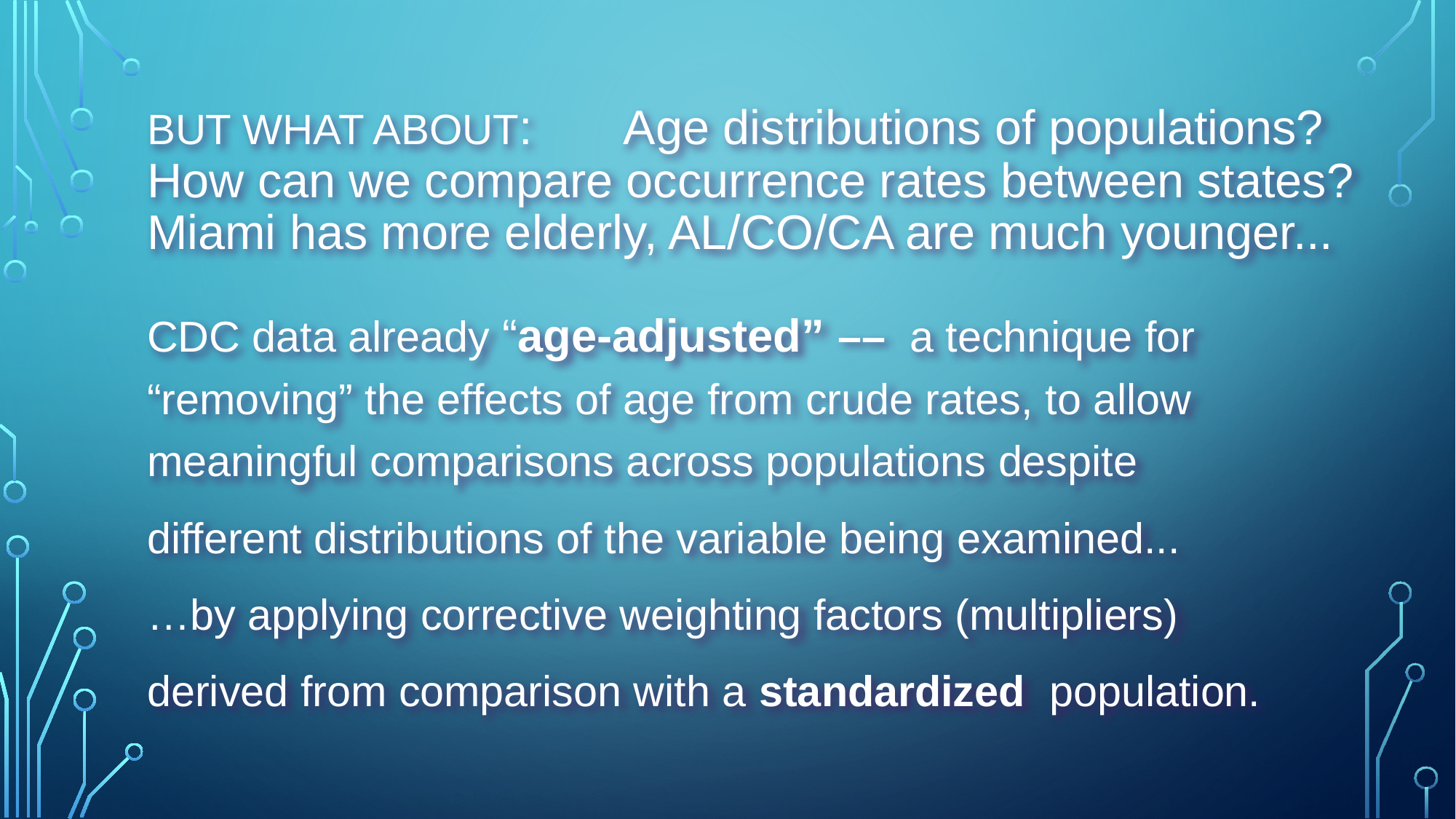

# BUT WHAT ABOUT:       Age distributions of populations? How can we compare occurrence rates between states? Miami has more elderly, AL/CO/CA are much younger...
CDC data already “age-adjusted” ––  a technique for “removing” the effects of age from crude rates, to allow meaningful comparisons across populations despite
different distributions of the variable being examined...
…by applying corrective weighting factors (multipliers)
derived from comparison with a standardized  population.